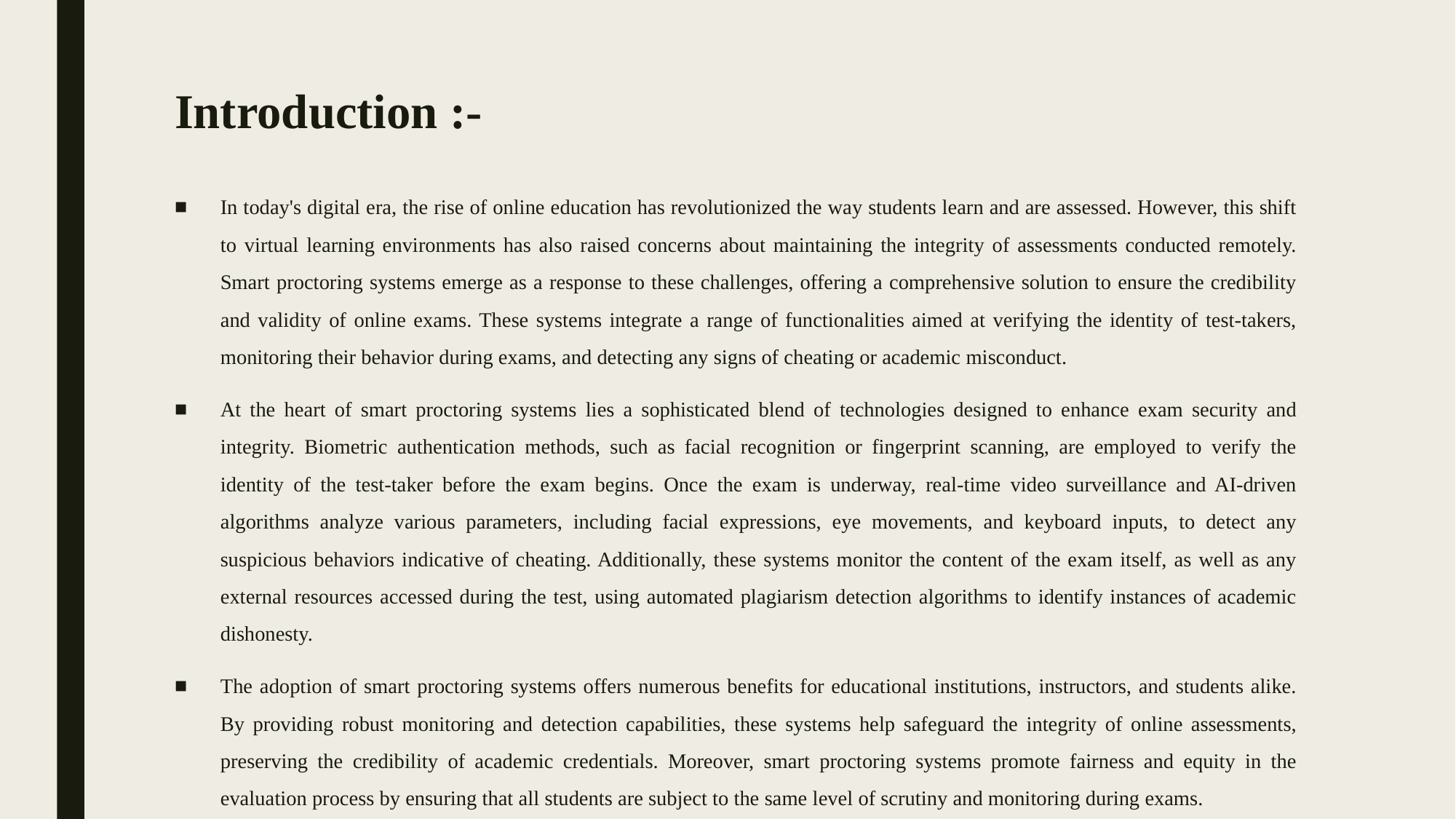

# Introduction :-
In today's digital era, the rise of online education has revolutionized the way students learn and are assessed. However, this shift to virtual learning environments has also raised concerns about maintaining the integrity of assessments conducted remotely. Smart proctoring systems emerge as a response to these challenges, offering a comprehensive solution to ensure the credibility and validity of online exams. These systems integrate a range of functionalities aimed at verifying the identity of test-takers, monitoring their behavior during exams, and detecting any signs of cheating or academic misconduct.
At the heart of smart proctoring systems lies a sophisticated blend of technologies designed to enhance exam security and integrity. Biometric authentication methods, such as facial recognition or fingerprint scanning, are employed to verify the identity of the test-taker before the exam begins. Once the exam is underway, real-time video surveillance and AI-driven algorithms analyze various parameters, including facial expressions, eye movements, and keyboard inputs, to detect any suspicious behaviors indicative of cheating. Additionally, these systems monitor the content of the exam itself, as well as any external resources accessed during the test, using automated plagiarism detection algorithms to identify instances of academic dishonesty.
The adoption of smart proctoring systems offers numerous benefits for educational institutions, instructors, and students alike. By providing robust monitoring and detection capabilities, these systems help safeguard the integrity of online assessments, preserving the credibility of academic credentials. Moreover, smart proctoring systems promote fairness and equity in the evaluation process by ensuring that all students are subject to the same level of scrutiny and monitoring during exams.